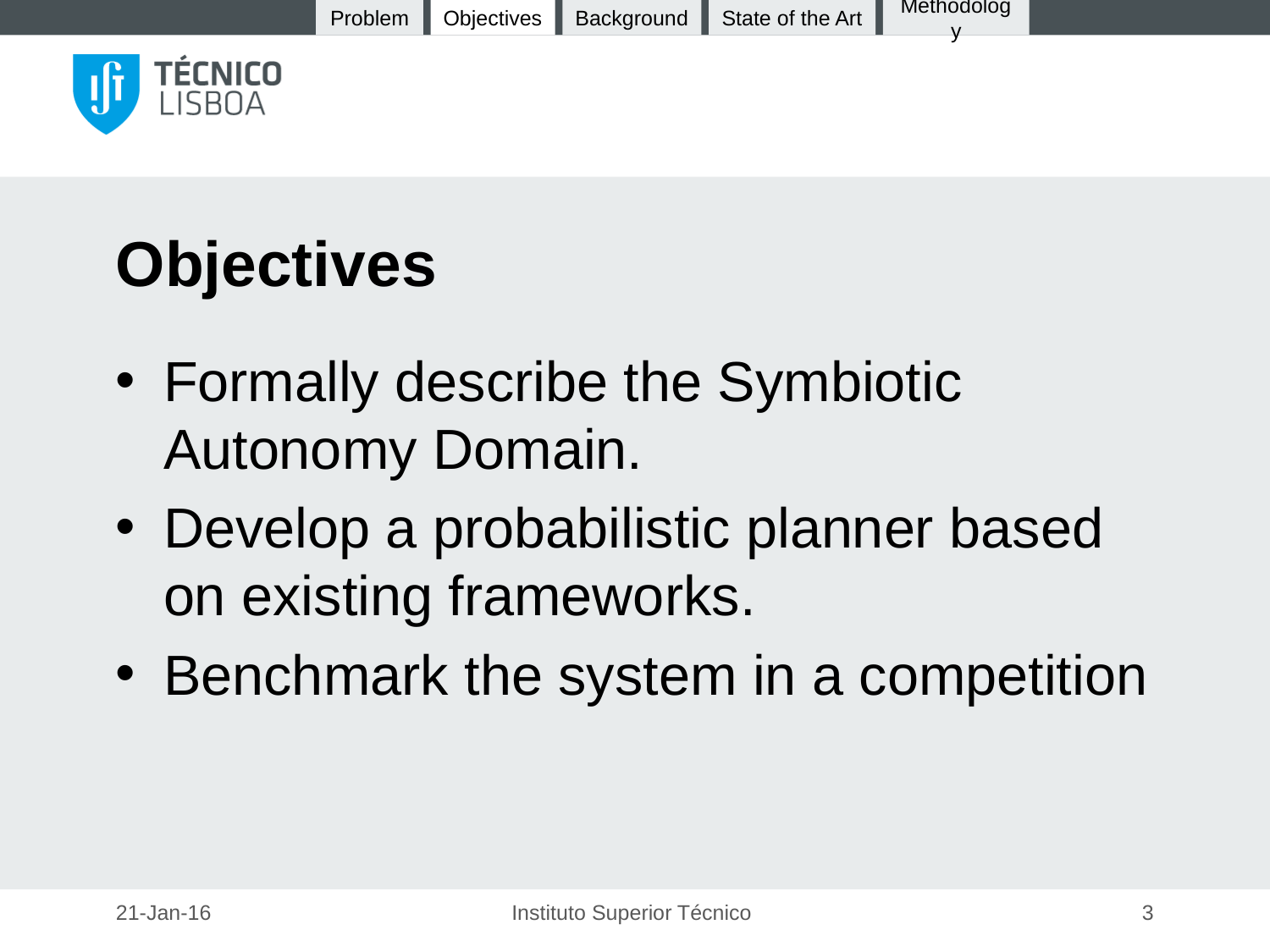

Problem
State of the Art
Background
Objectives
Methodology
# Objectives
Formally describe the Symbiotic Autonomy Domain.
Develop a probabilistic planner based on existing frameworks.
Benchmark the system in a competition
21-Jan-16
Instituto Superior Técnico
3